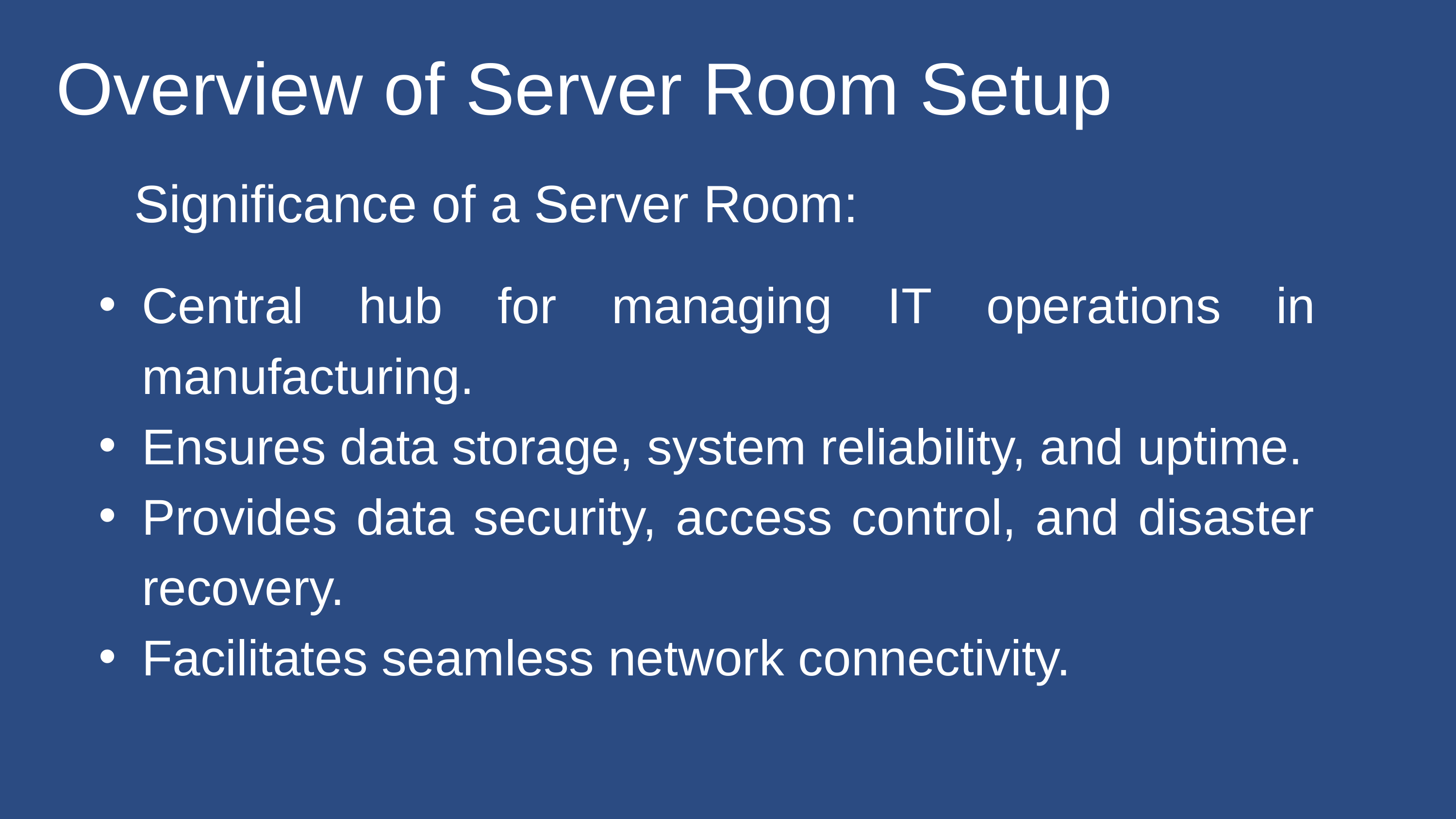

Overview of Server Room Setup
Significance of a Server Room:
Central hub for managing IT operations in manufacturing.
Ensures data storage, system reliability, and uptime.
Provides data security, access control, and disaster recovery.
Facilitates seamless network connectivity.